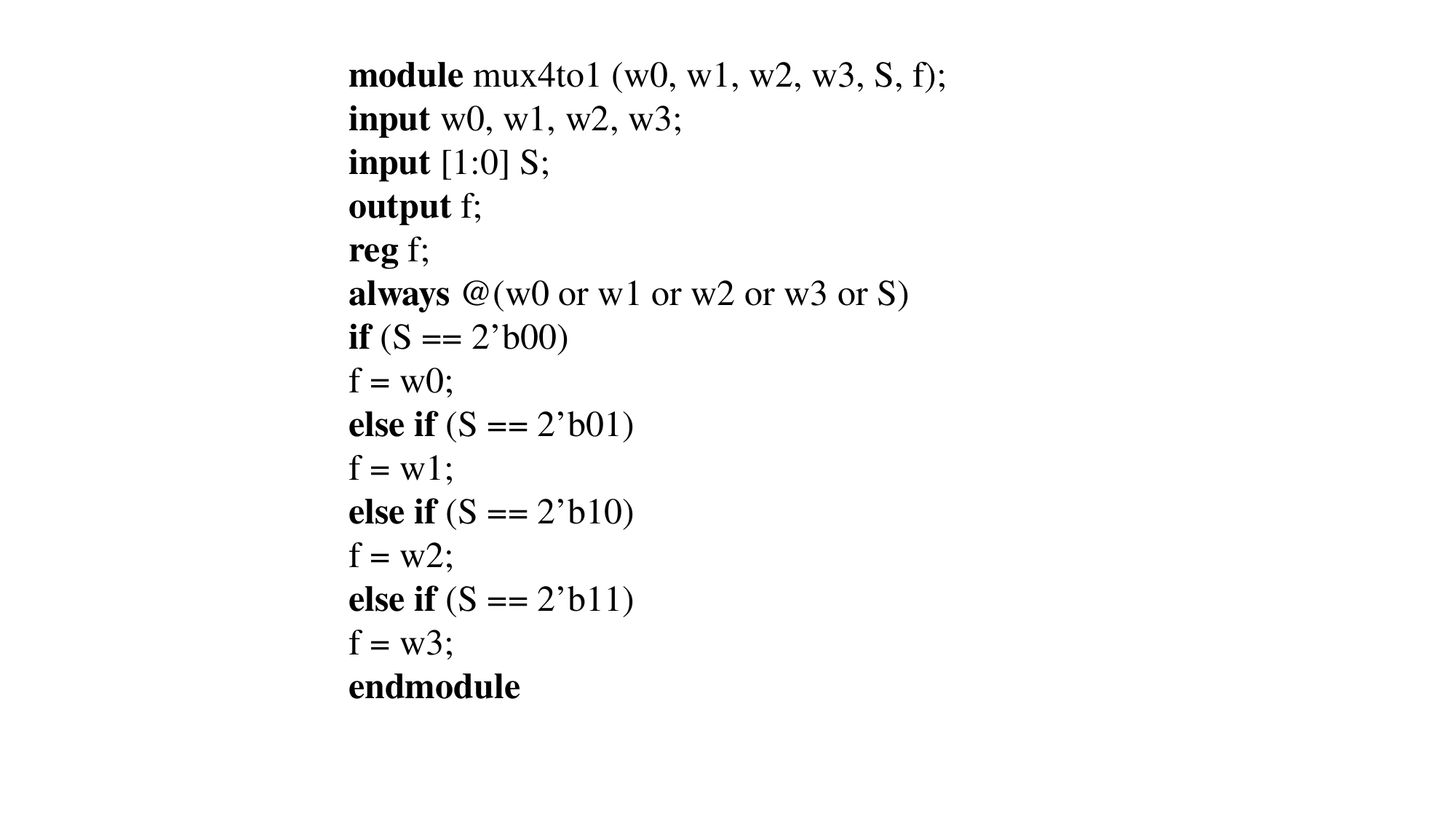

module mux4to1 (w0, w1, w2, w3, S, f);
input w0, w1, w2, w3;
input [1:0] S;
output f;
reg f;
always @(w0 or w1 or w2 or w3 or S)
if (S == 2’b00)
f = w0;
else if (S == 2’b01)
f = w1;
else if (S == 2’b10)
f = w2;
else if (S == 2’b11)
f = w3;
endmodule